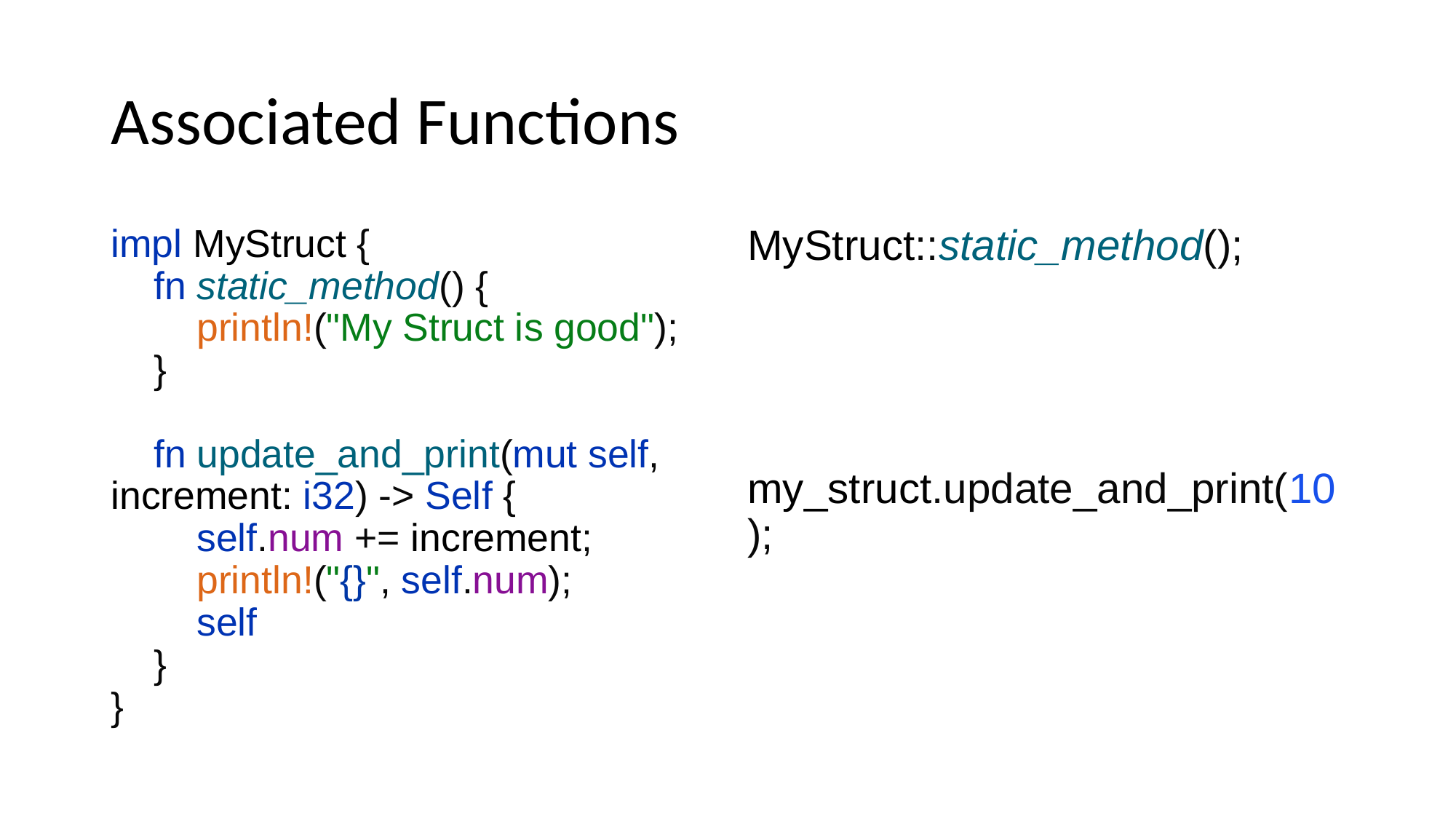

# Associated Functions
impl MyStruct {
    fn static_method() {
        println!("My Struct is good");
    }
    fn update_and_print(mut self, increment: i32) -> Self {
        self.num += increment;
        println!("{}", self.num);
        self
    }
}

MyStruct::static_method();

my_struct.update_and_print(10);